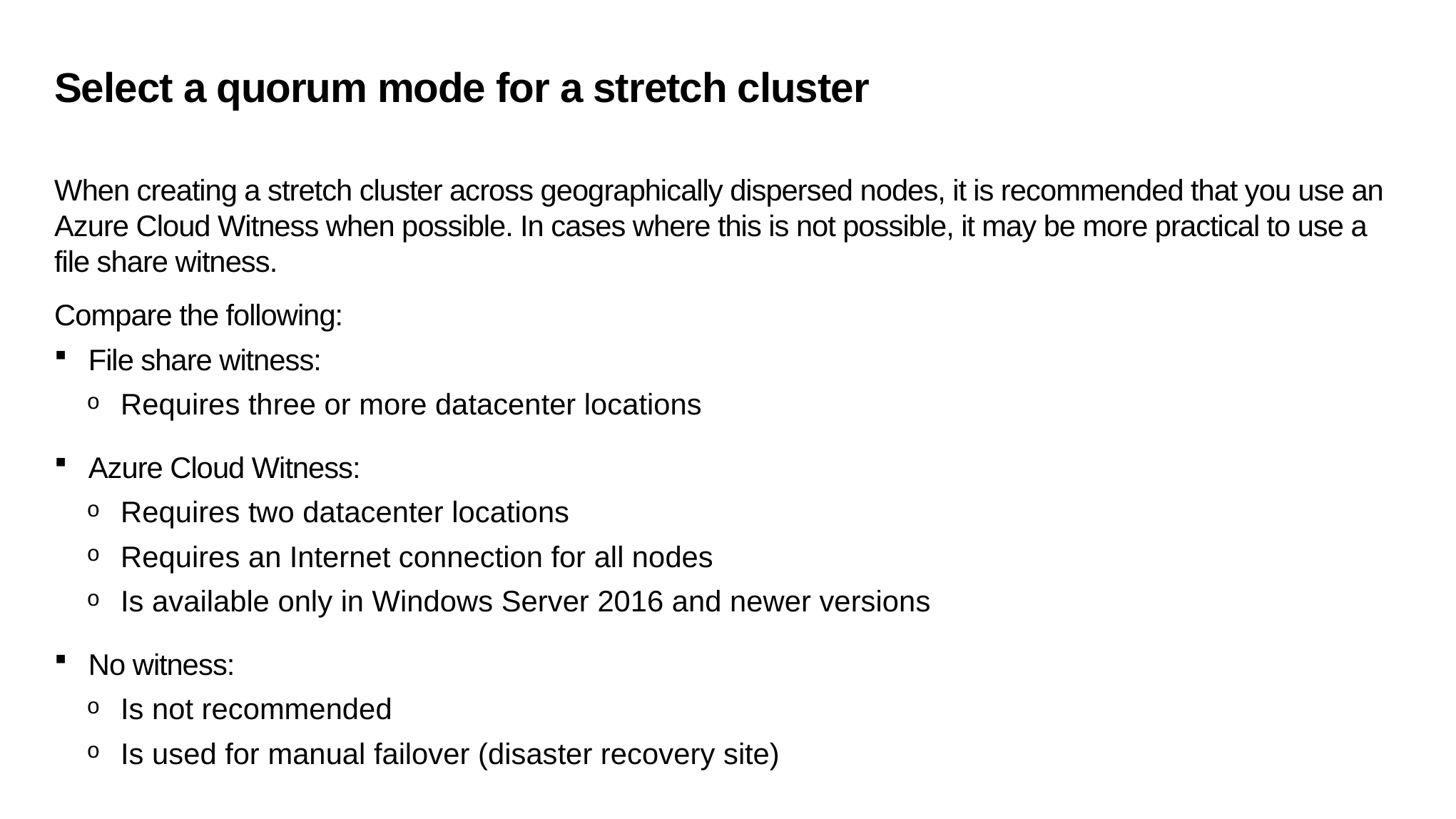

# Select a quorum mode for a stretch cluster
When creating a stretch cluster across geographically dispersed nodes, it is recommended that you use an Azure Cloud Witness when possible. In cases where this is not possible, it may be more practical to use a file share witness.
Compare the following:
File share witness:
Requires three or more datacenter locations
Azure Cloud Witness:
Requires two datacenter locations
Requires an Internet connection for all nodes
Is available only in Windows Server 2016 and newer versions
No witness:
Is not recommended
Is used for manual failover (disaster recovery site)